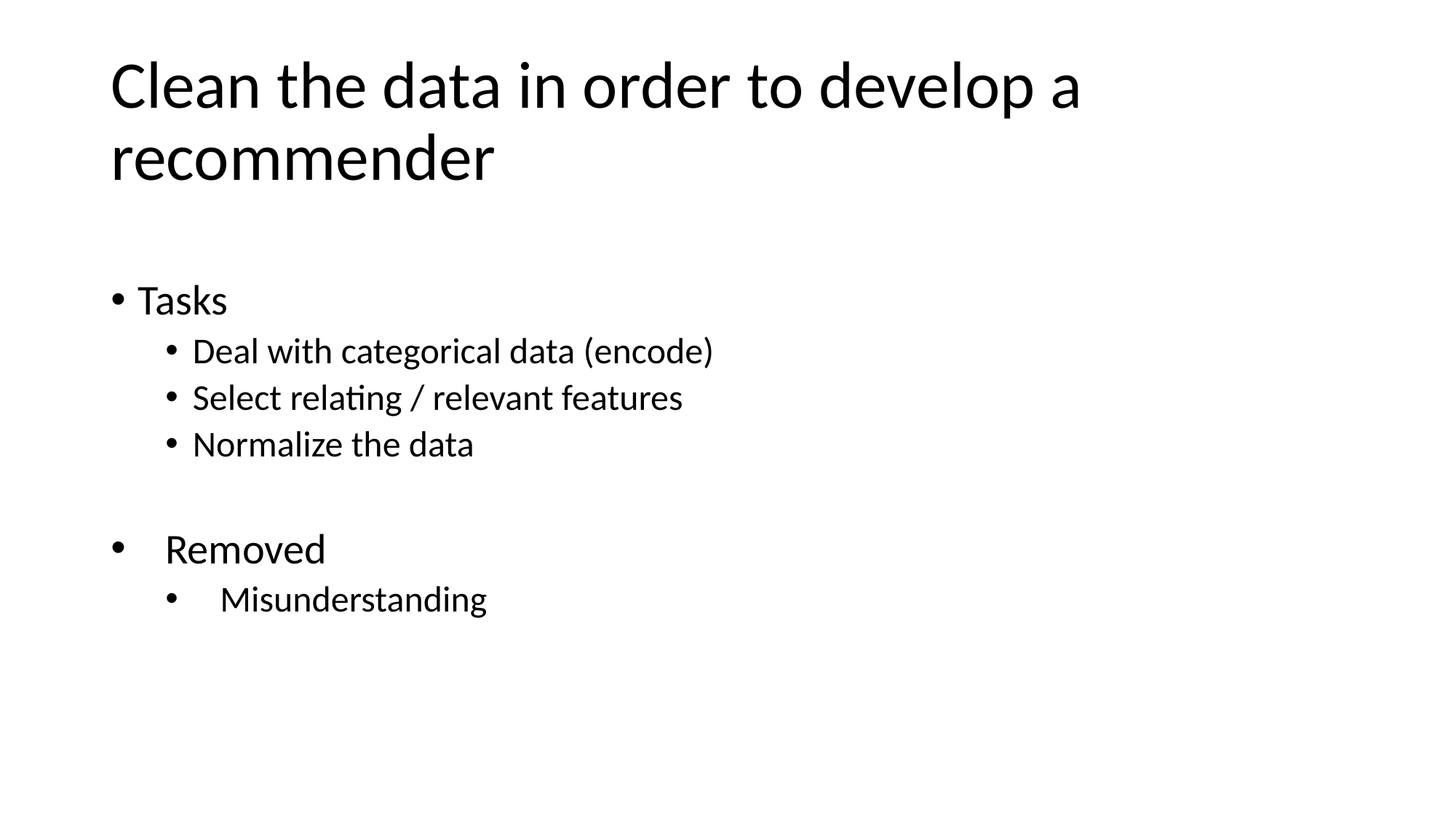

# Clean the data in order to develop a recommender
Tasks
Deal with categorical data (encode)
Select relating / relevant features
Normalize the data

Removed
Misunderstanding